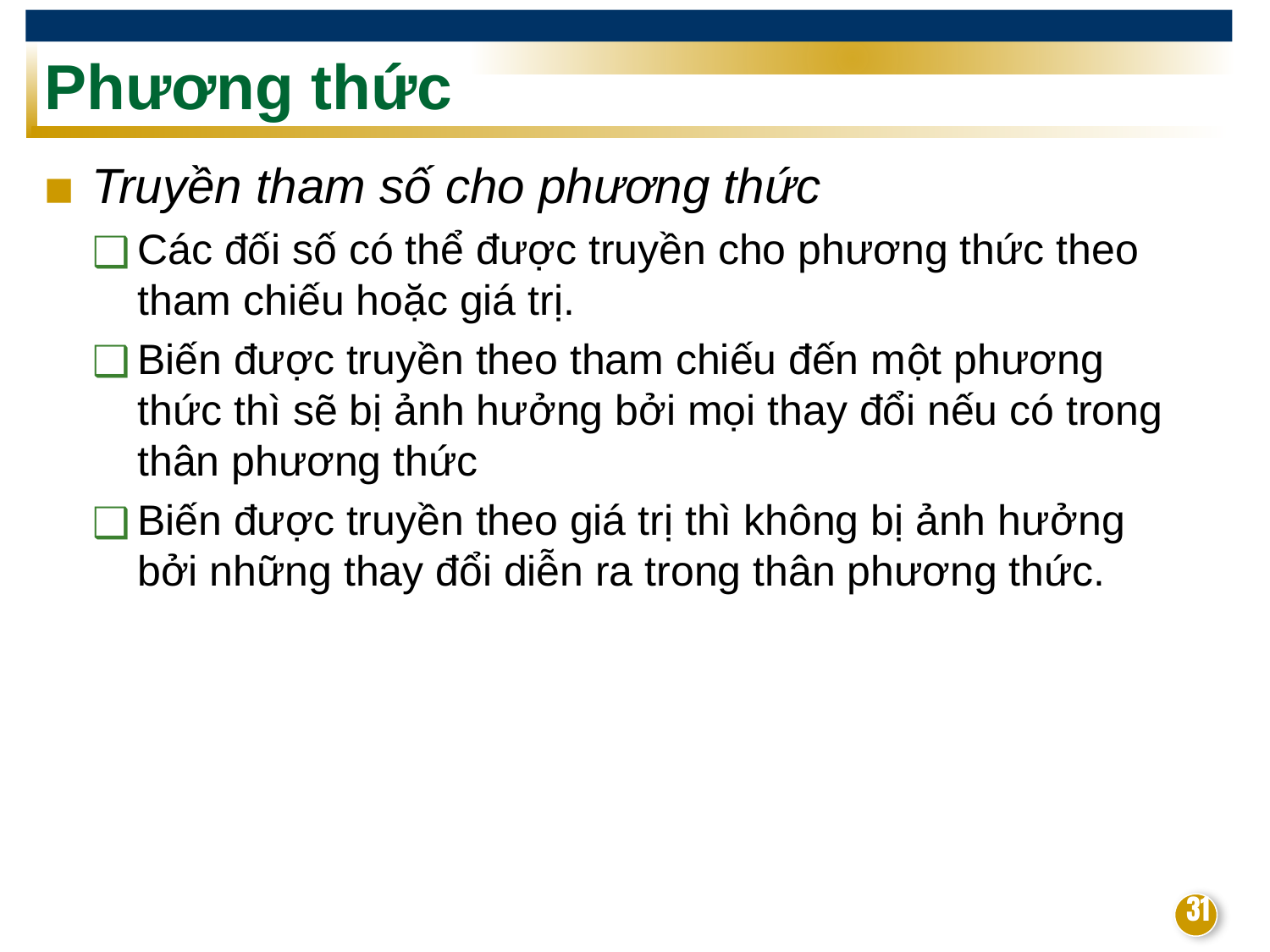

# Phương thức
Truyền tham số cho phương thức
Các đối số có thể được truyền cho phương thức theo tham chiếu hoặc giá trị.
Biến được truyền theo tham chiếu đến một phương thức thì sẽ bị ảnh hưởng bởi mọi thay đổi nếu có trong thân phương thức
Biến được truyền theo giá trị thì không bị ảnh hưởng bởi những thay đổi diễn ra trong thân phương thức.
31